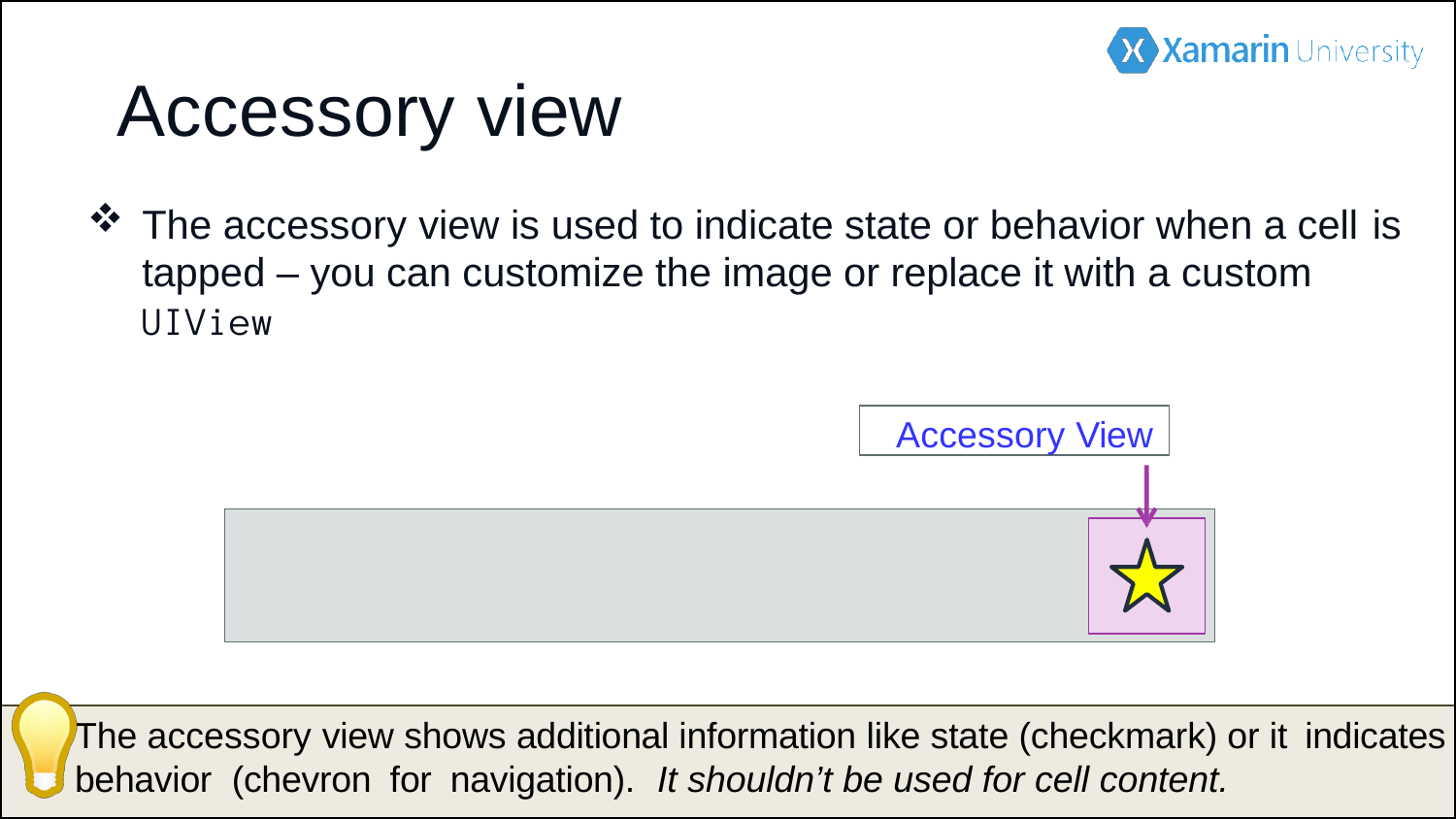

# Accessory view
The accessory view is used to indicate state or behavior when a cell is
tapped – you can customize the image or replace it with a custom UIView
Accessory View

The accessory view shows additional information like state (checkmark) or it indicates
behavior  (chevron for navigation).	It shouldn’t be used for cell content.